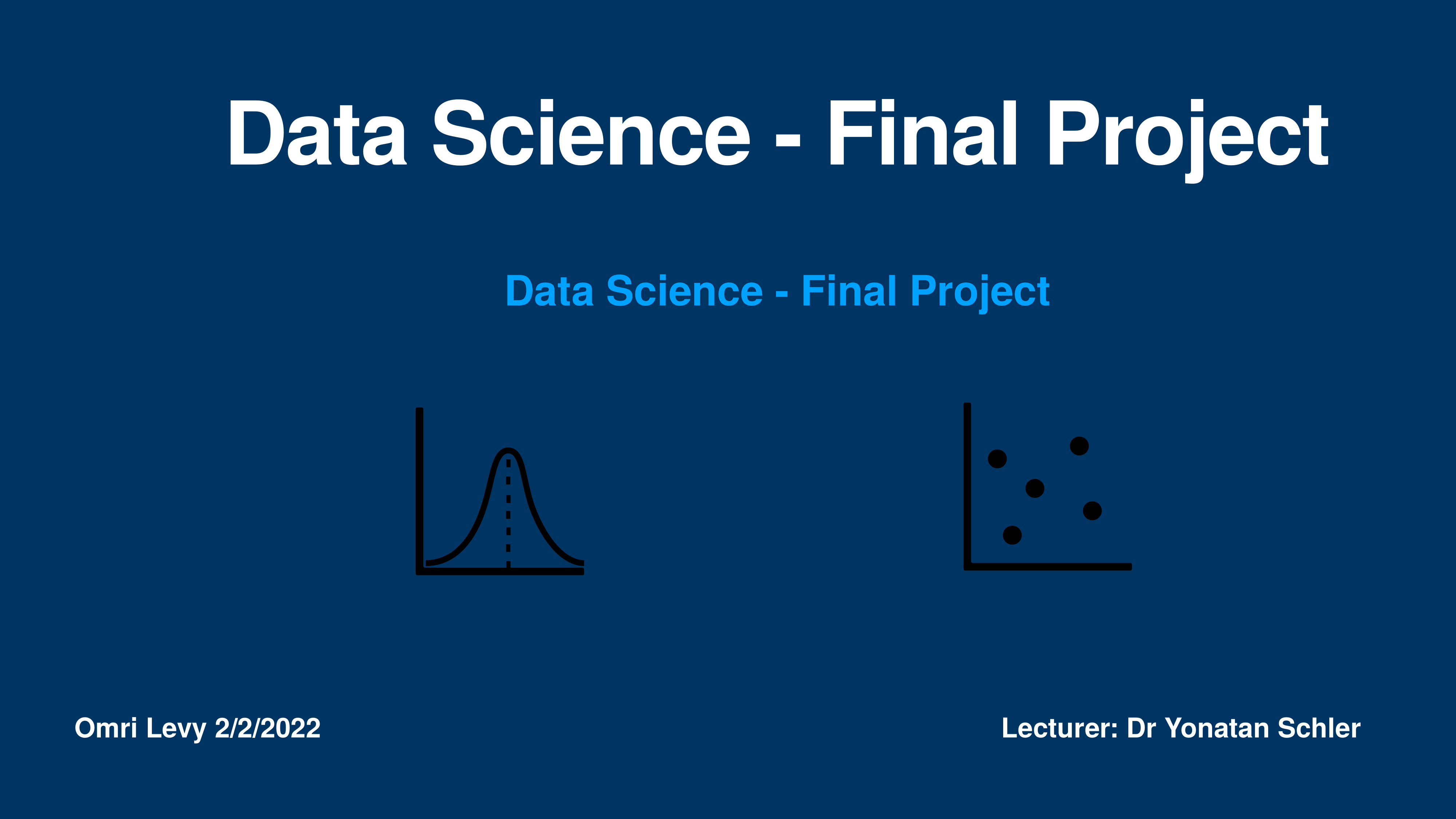

Data Science - Final Project
Data Science - Final Project

Omri Levy 2/2/2022                                                                                          Lecturer: Dr Yonatan Schler